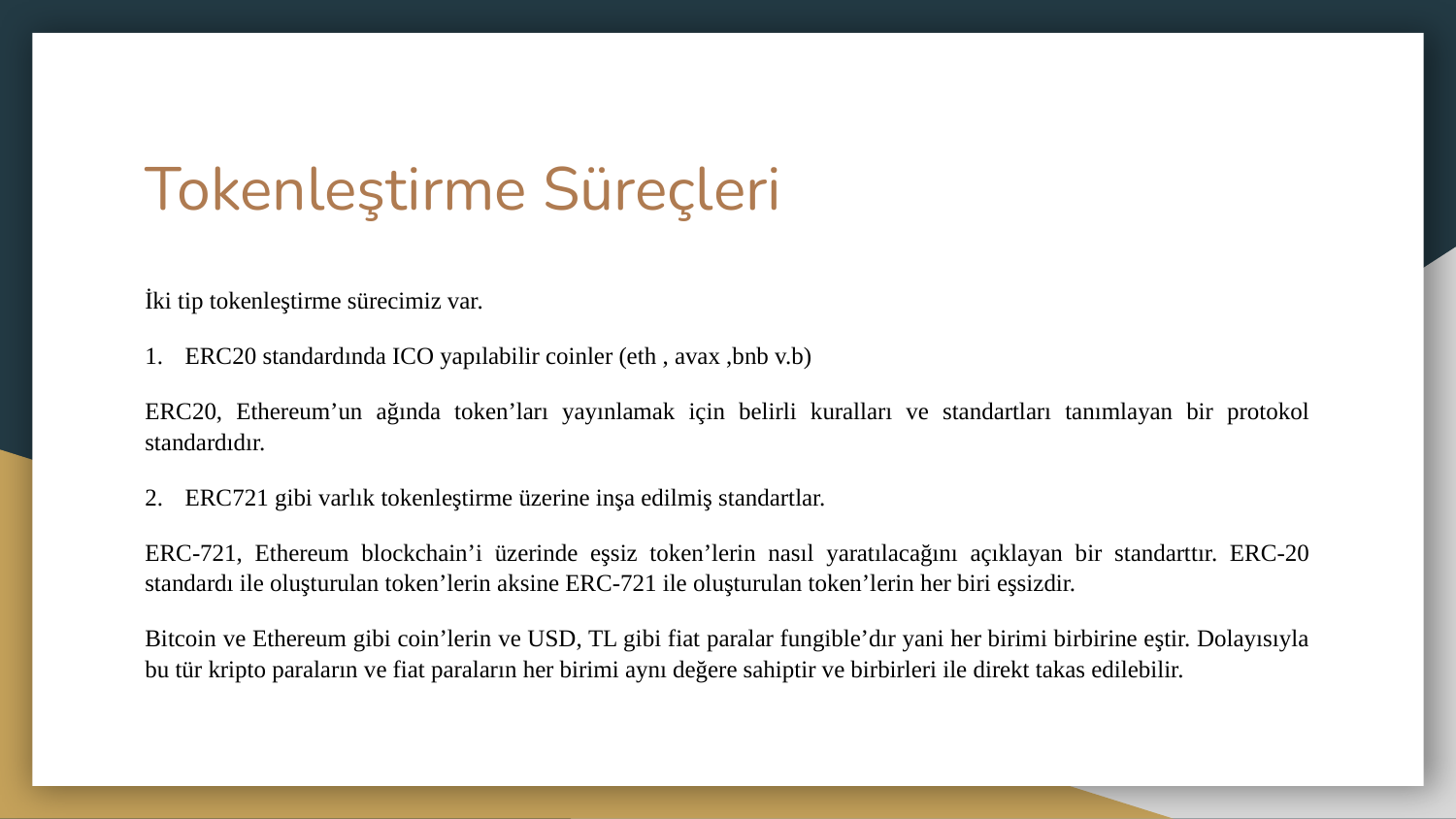

# Tokenleştirme Süreçleri
İki tip tokenleştirme sürecimiz var.
1.      ERC20 standardında ICO yapılabilir coinler (eth , avax ,bnb v.b)
ERC20, Ethereum’un ağında token’ları yayınlamak için belirli kuralları ve standartları tanımlayan bir protokol standardıdır.
2.      ERC721 gibi varlık tokenleştirme üzerine inşa edilmiş standartlar.
ERC-721, Ethereum blockchain’i üzerinde eşsiz token’lerin nasıl yaratılacağını açıklayan bir standarttır. ERC-20 standardı ile oluşturulan token’lerin aksine ERC-721 ile oluşturulan token’lerin her biri eşsizdir.
Bitcoin ve Ethereum gibi coin’lerin ve USD, TL gibi fiat paralar fungible’dır yani her birimi birbirine eştir. Dolayısıyla bu tür kripto paraların ve fiat paraların her birimi aynı değere sahiptir ve birbirleri ile direkt takas edilebilir.